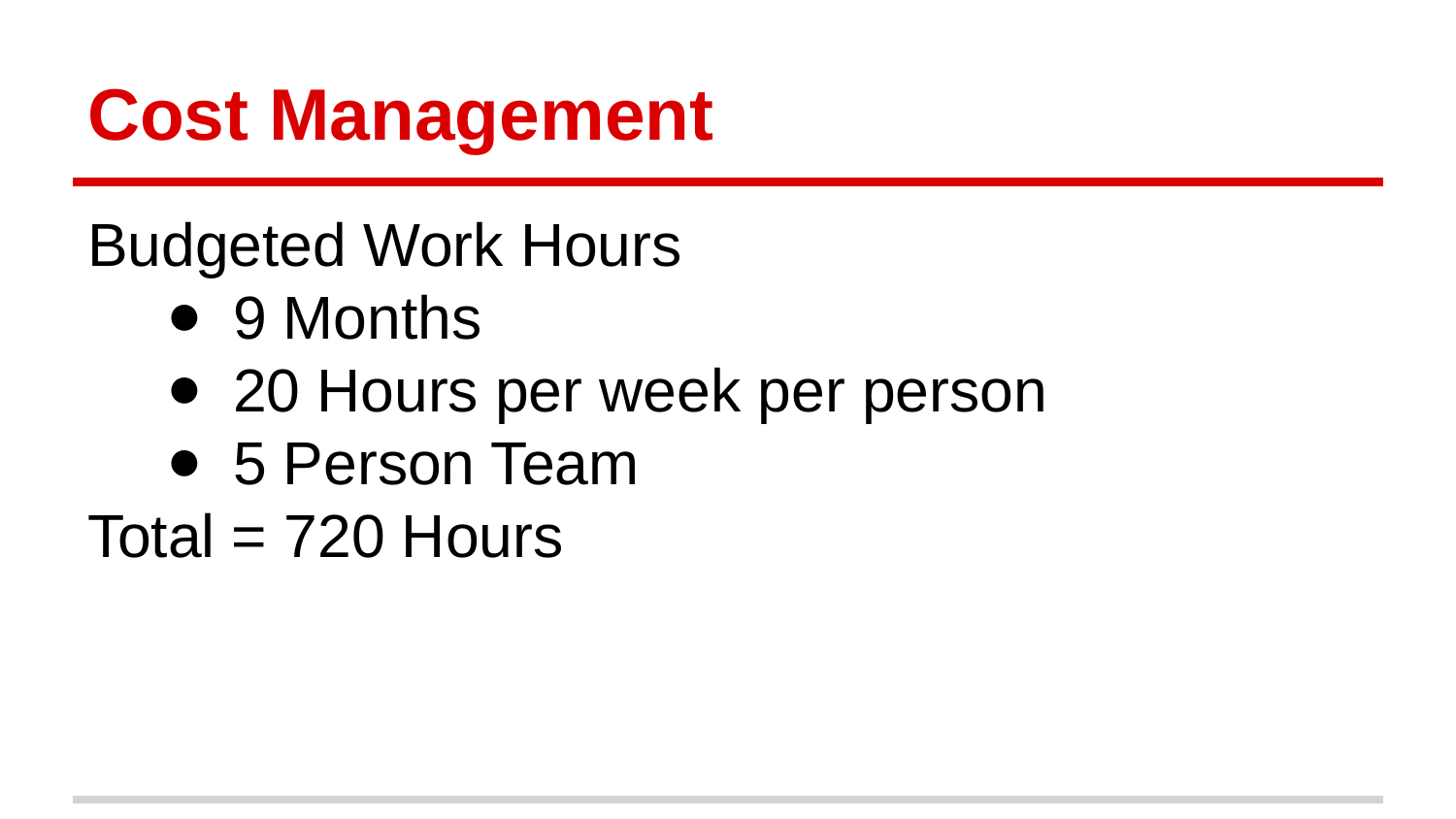

# Cost Management
Budgeted Work Hours
9 Months
20 Hours per week per person
5 Person Team
Total = 720 Hours